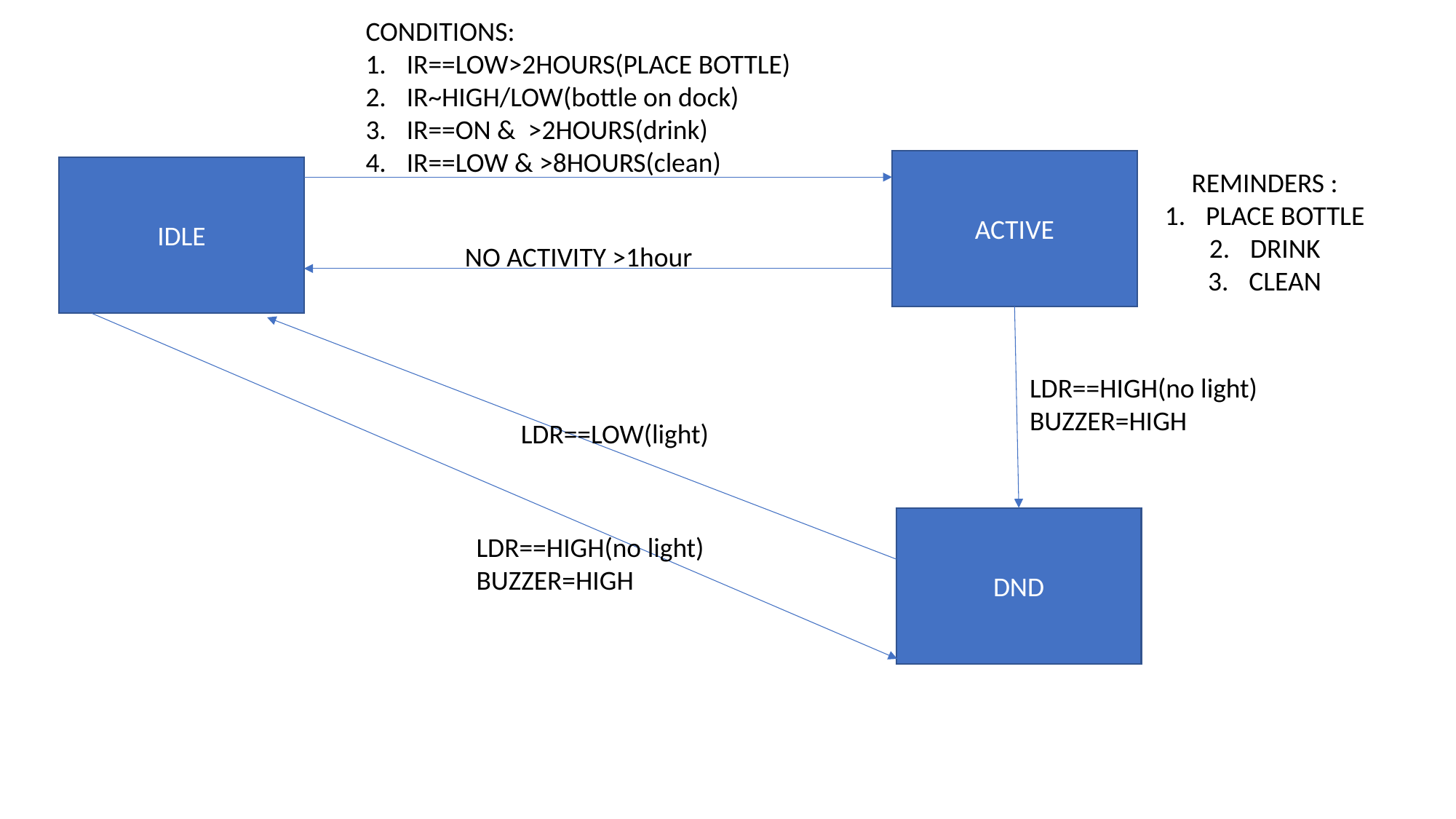

CONDITIONS:
IR==LOW>2HOURS(PLACE BOTTLE)
IR~HIGH/LOW(bottle on dock)
IR==ON &  >2HOURS(drink)
IR==LOW & >8HOURS(clean)

ACTIVE
IDLE
REMINDERS :
PLACE BOTTLE
DRINK
CLEAN

NO ACTIVITY >1hour
LDR==HIGH(no light)
BUZZER=HIGH
LDR==LOW(light)
DND
LDR==HIGH(no light)
BUZZER=HIGH